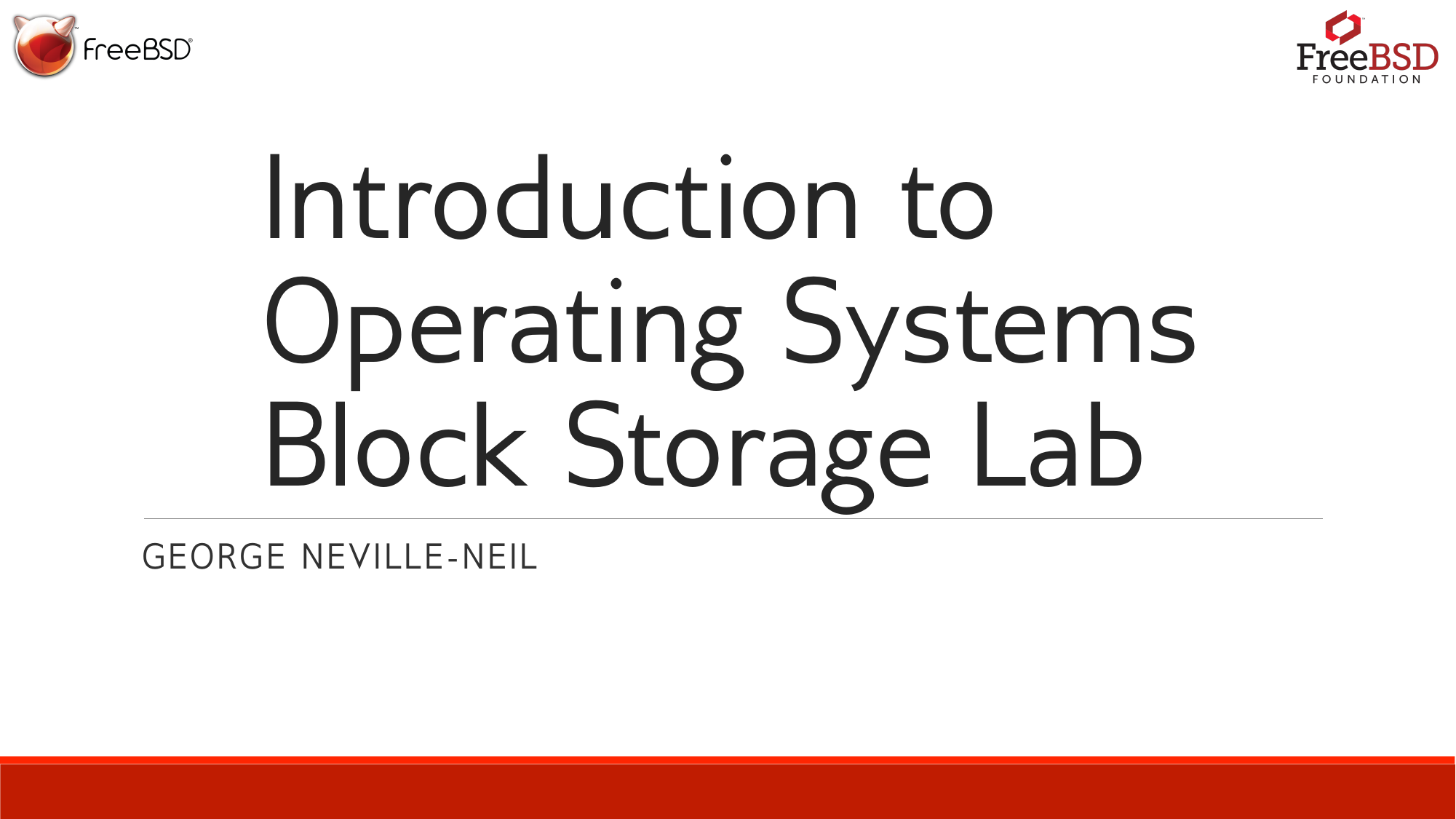

# Introduction to Operating Systems Block Storage Lab
George Neville-Neil